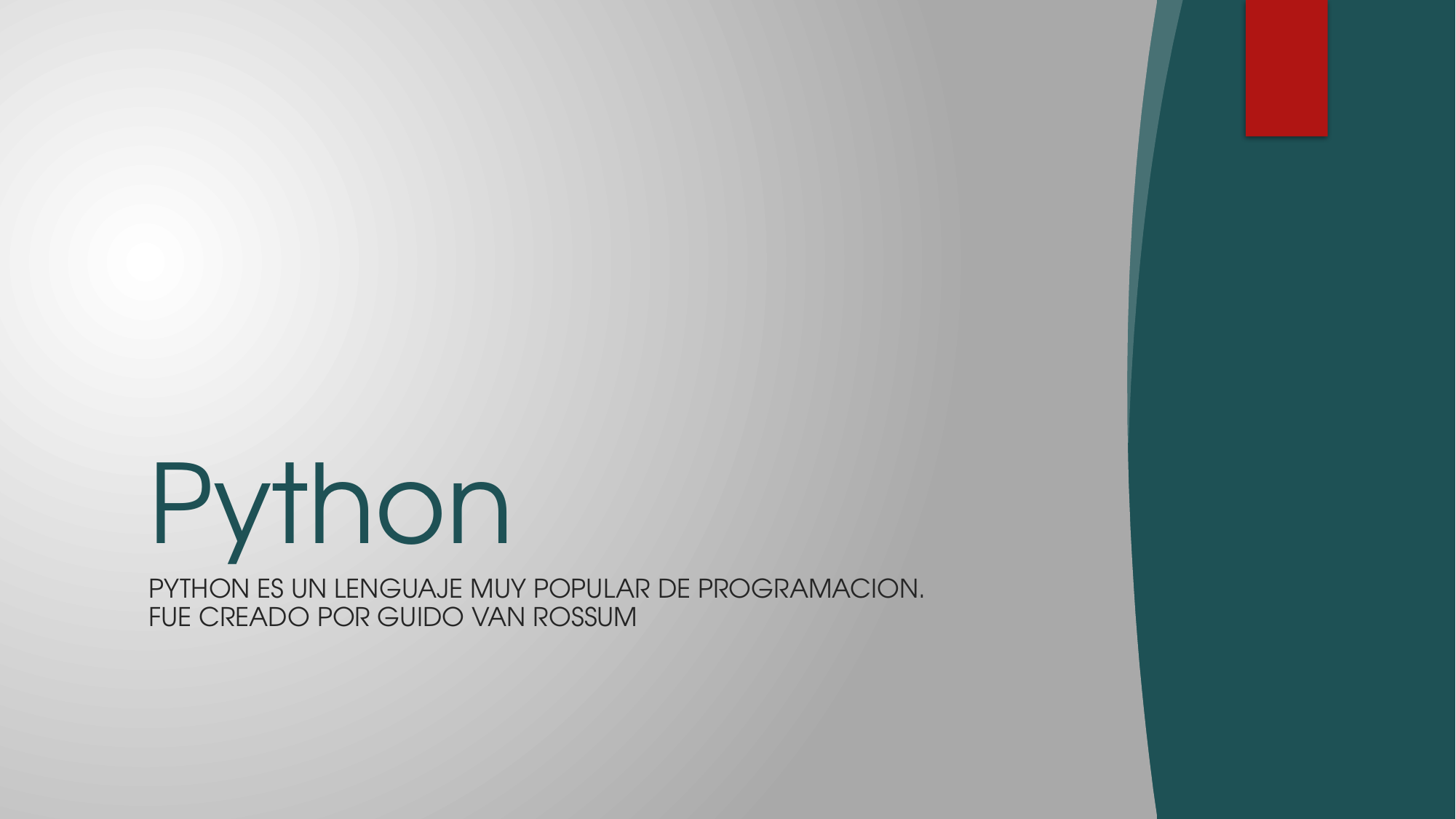

# Python
Python es un lenguaje muy popular de programacion. Fue creado por Guido van Rossum